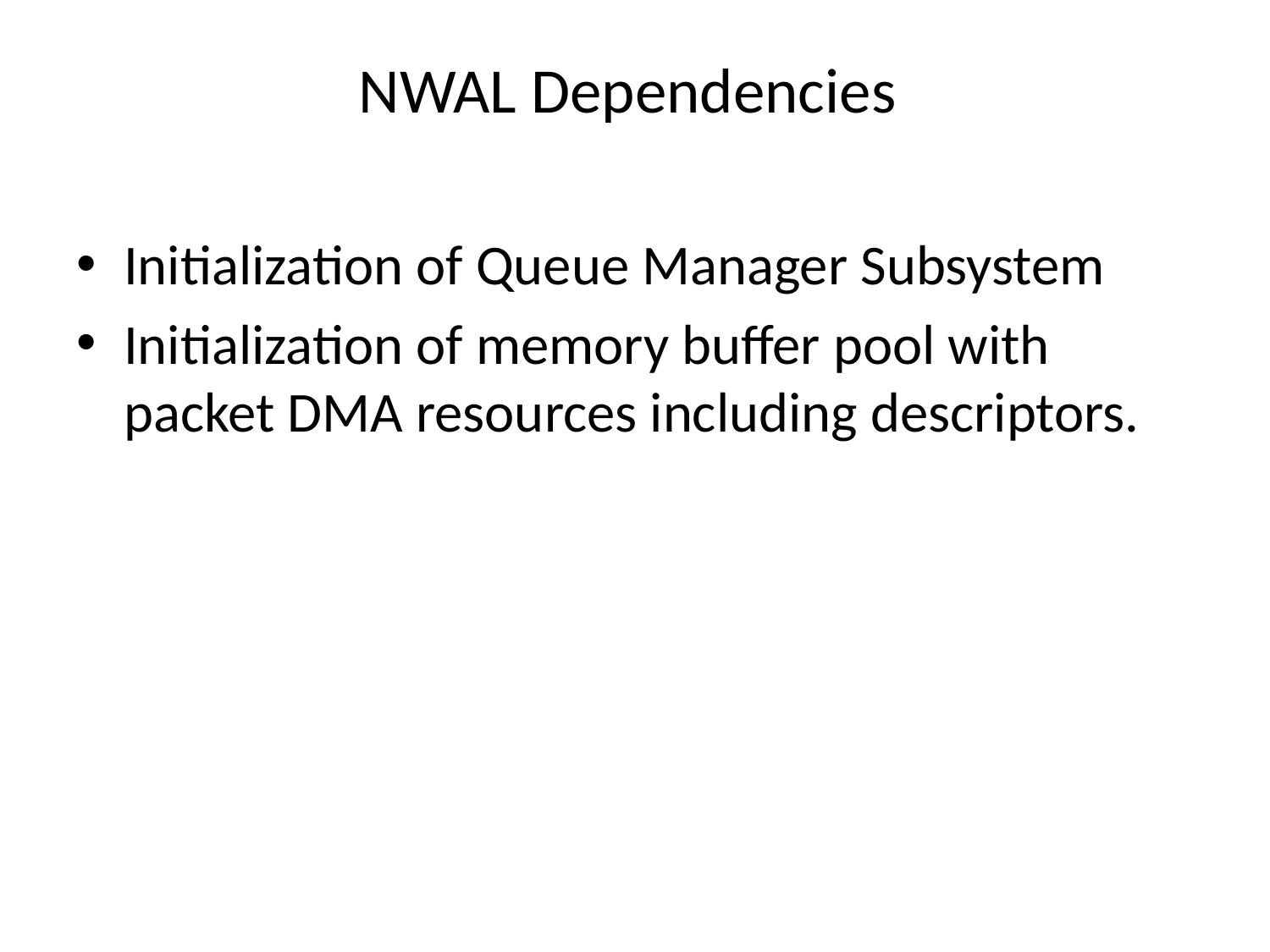

# NWAL Dependencies
Initialization of Queue Manager Subsystem
Initialization of memory buffer pool with packet DMA resources including descriptors.